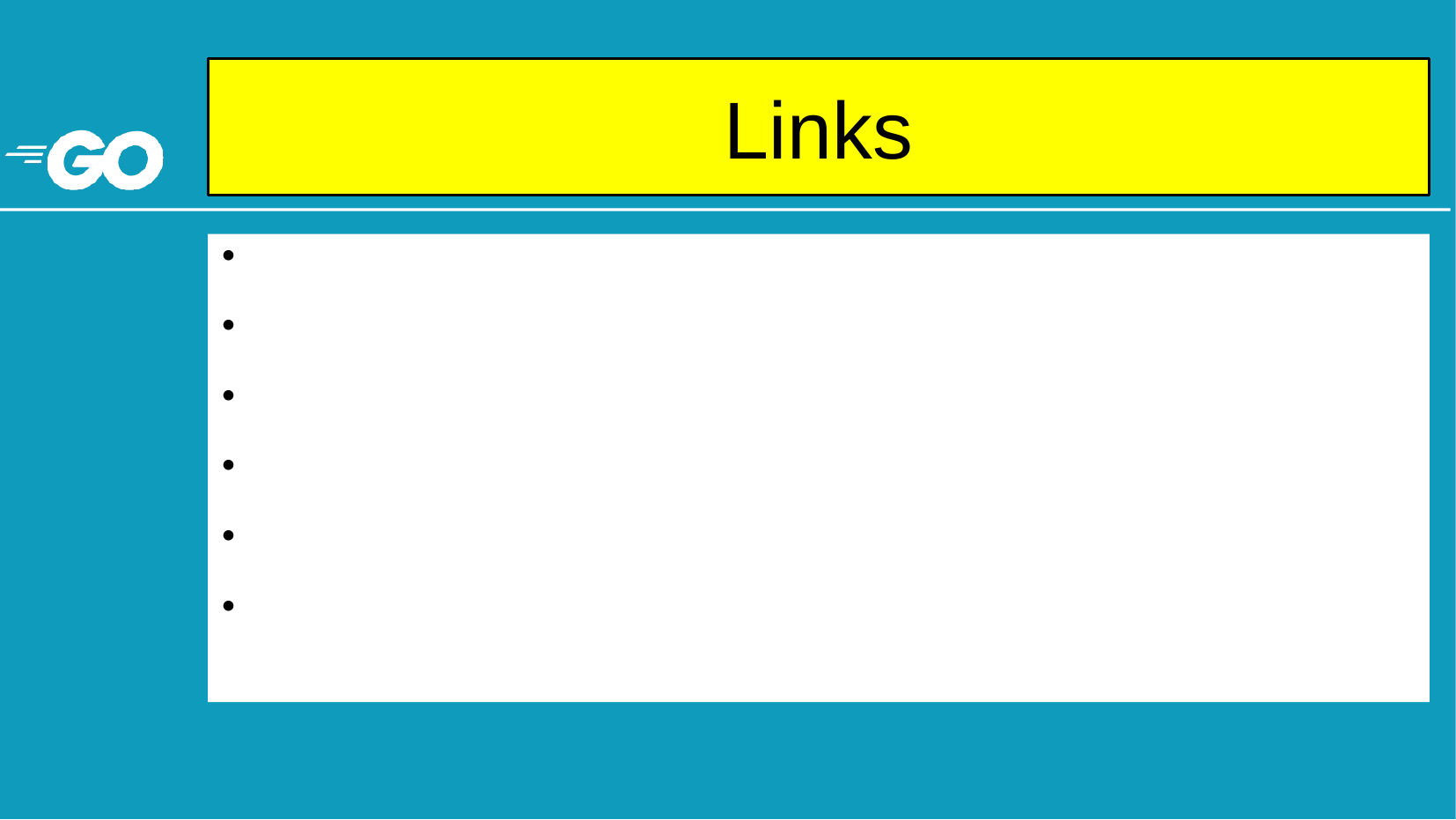

# Links
https://go.dev
How to Write Go Code
Всё, что вы хотели знать про GOPATH и GOROOT
Знакомство с GOPATH
Data types in Go
Integers in Golang